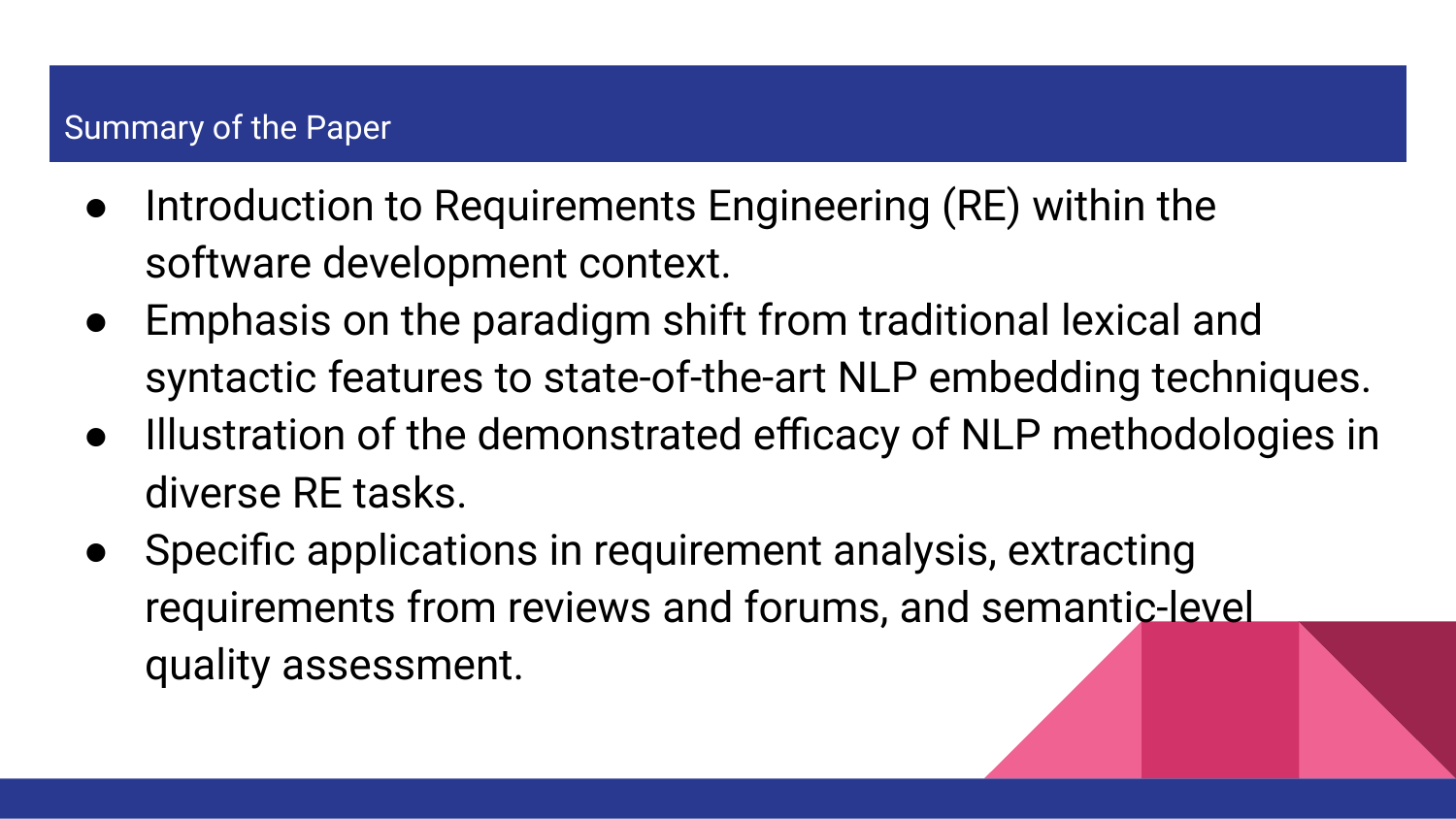

# Summary of the Paper

Introduction to Requirements Engineering (RE) within the software development context.
Emphasis on the paradigm shift from traditional lexical and syntactic features to state-of-the-art NLP embedding techniques.
Illustration of the demonstrated efficacy of NLP methodologies in diverse RE tasks.
Specific applications in requirement analysis, extracting requirements from reviews and forums, and semantic-level quality assessment.